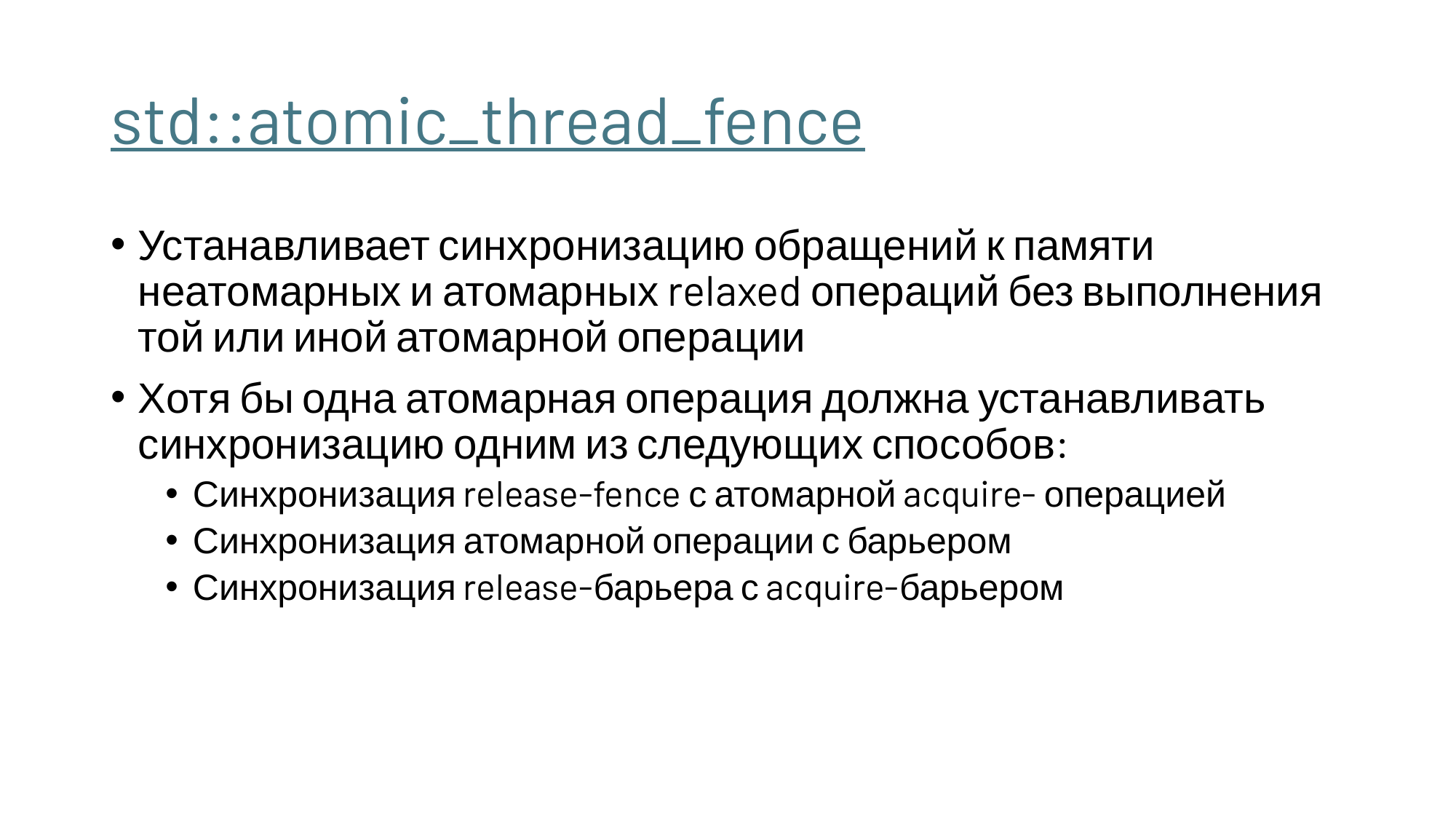

# std::atomic_thread_fence
Устанавливает синхронизацию обращений к памяти неатомарных и атомарных relaxed операций без выполнения той или иной атомарной операции
Хотя бы одна атомарная операция должна устанавливать синхронизацию одним из следующих способов:
Синхронизация release-fence с атомарной acquire- операцией
Синхронизация атомарной операции с барьером
Синхронизация release-барьера с acquire-барьером